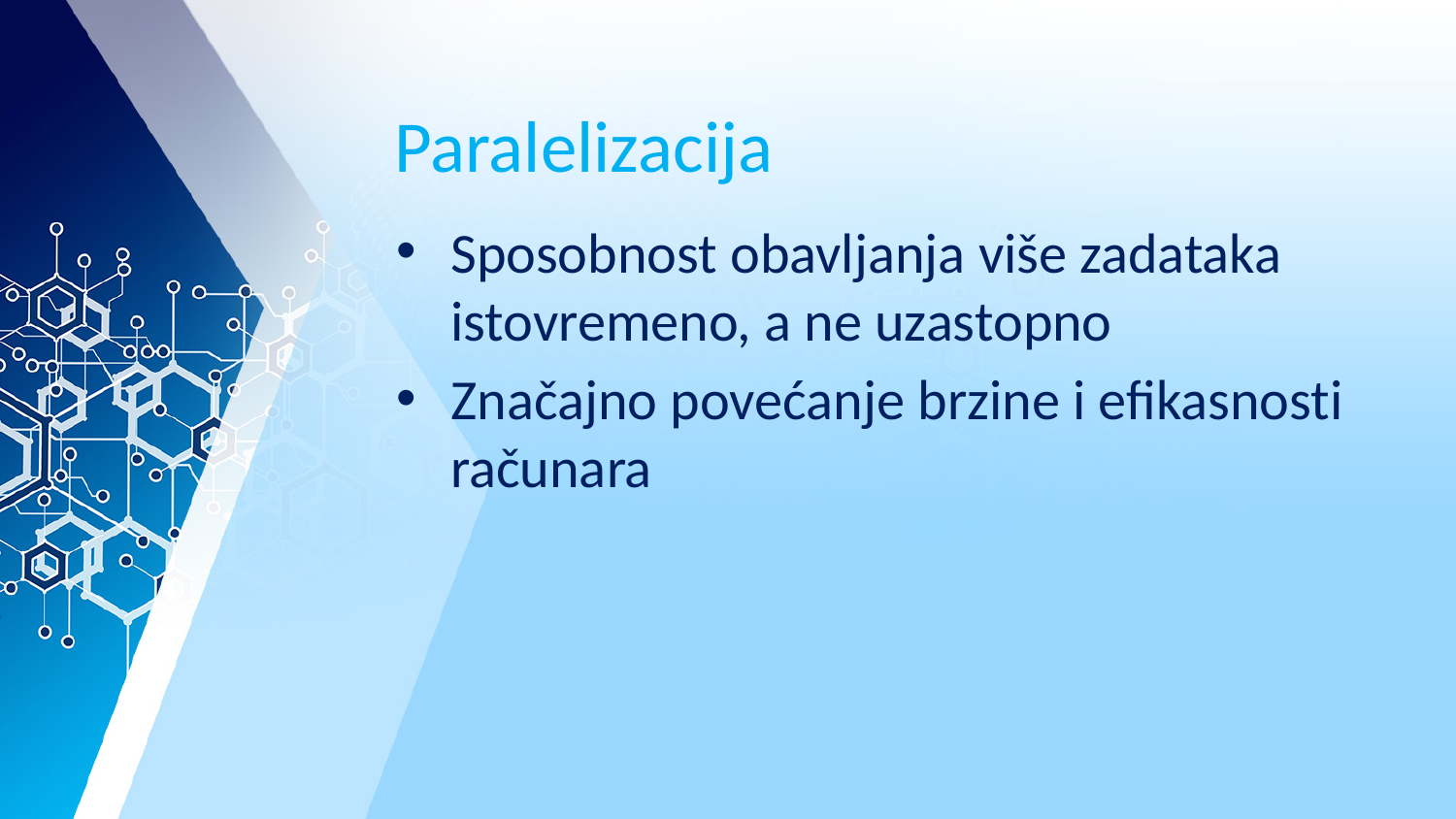

# Paralelizacija
Sposobnost obavljanja više zadataka istovremeno, a ne uzastopno
Značajno povećanje brzine i efikasnosti računara